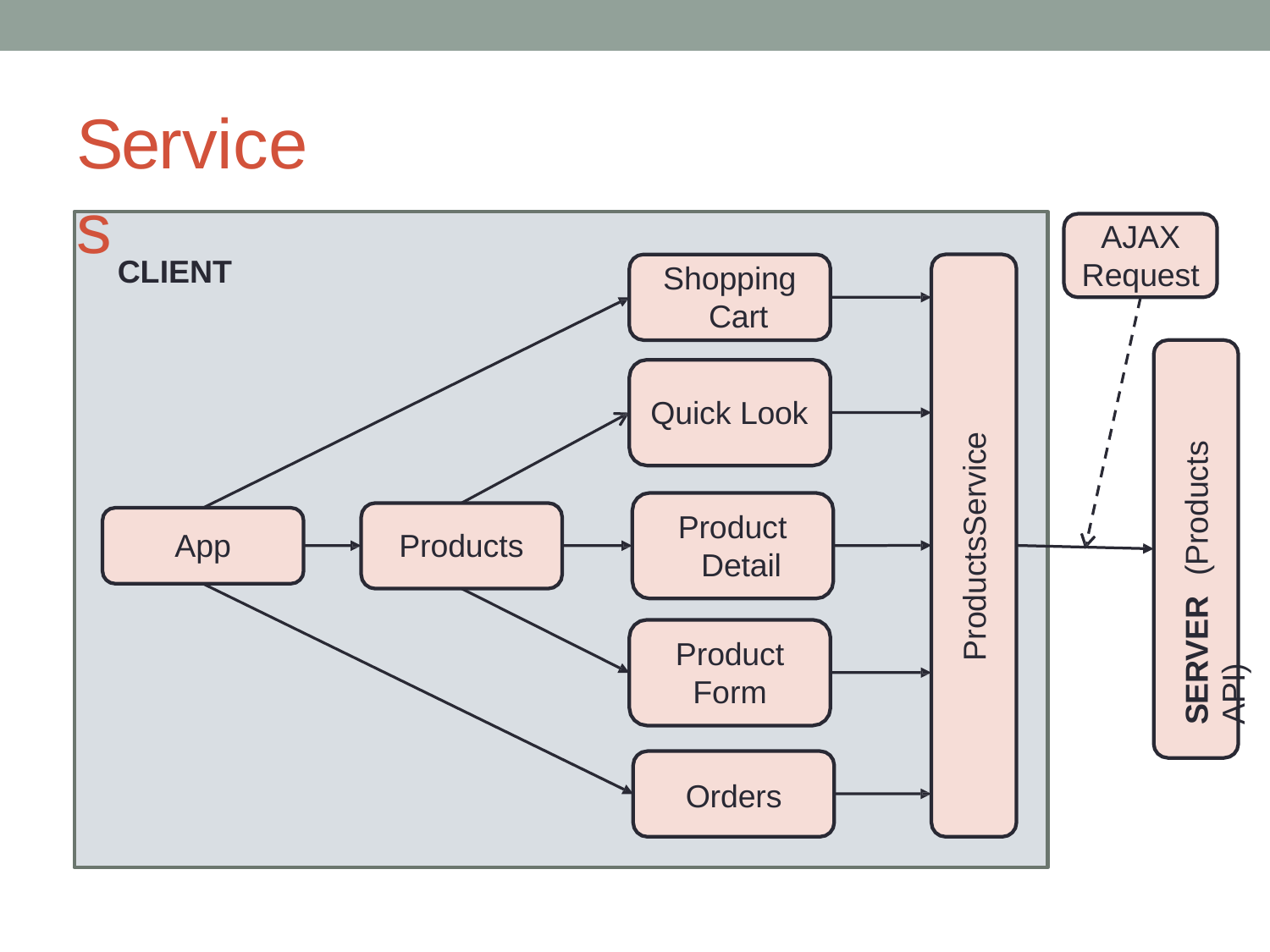

# Services

AJAX
Request
CLIENT

Shopping  Cart

SERVER	(Products API)
Quick Look

ProductsService

Product  Detail

App
Products

Product
Form

Orders